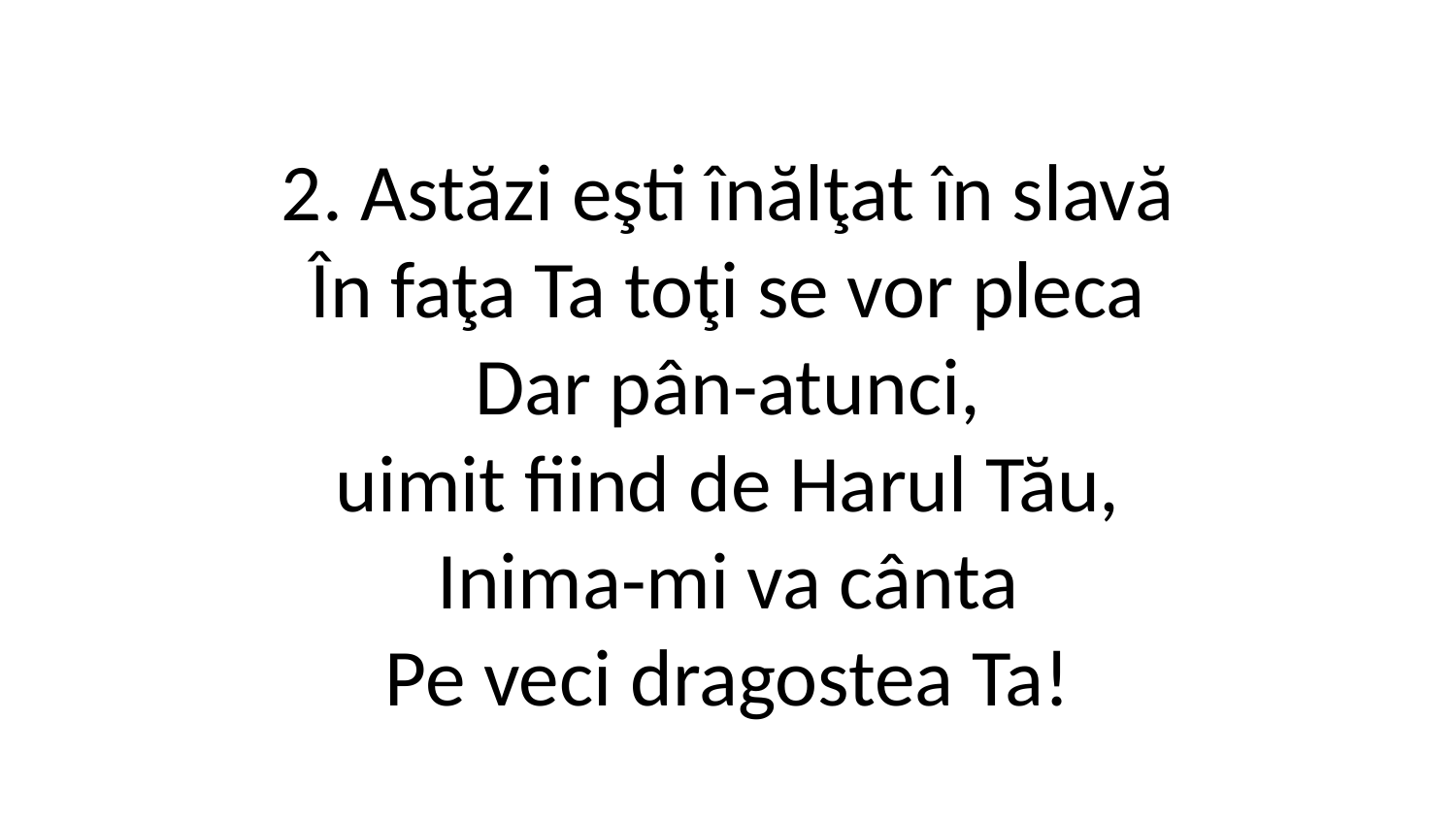

2. Astăzi eşti înălţat în slavă
În faţa Ta toţi se vor pleca
Dar pân-atunci,
uimit fiind de Harul Tău,
Inima-mi va cânta
Pe veci dragostea Ta!